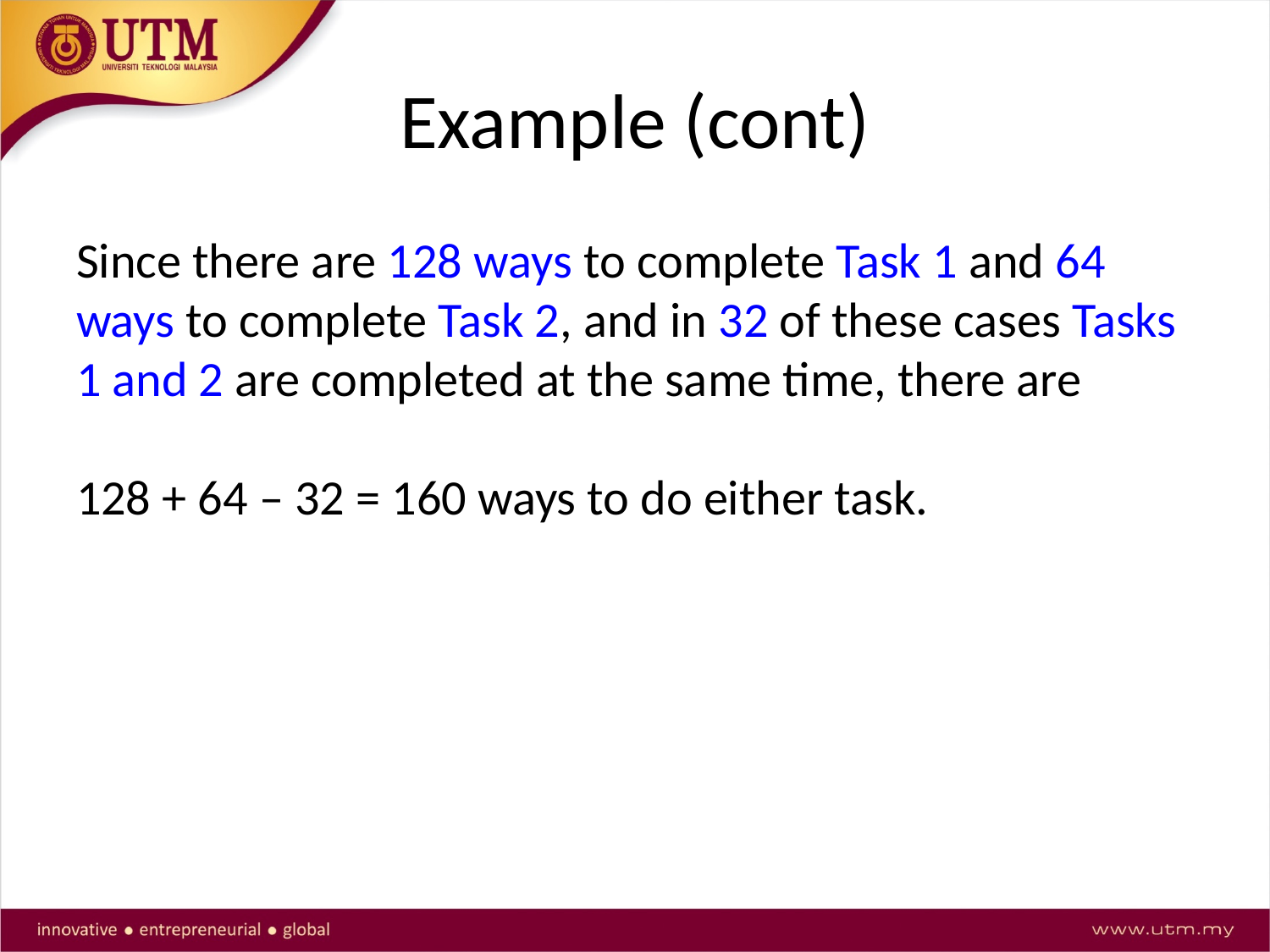

# Example (cont)
Since there are 128 ways to complete Task 1 and 64 ways to complete Task 2, and in 32 of these cases Tasks 1 and 2 are completed at the same time, there are

128 + 64 – 32 = 160 ways to do either task.